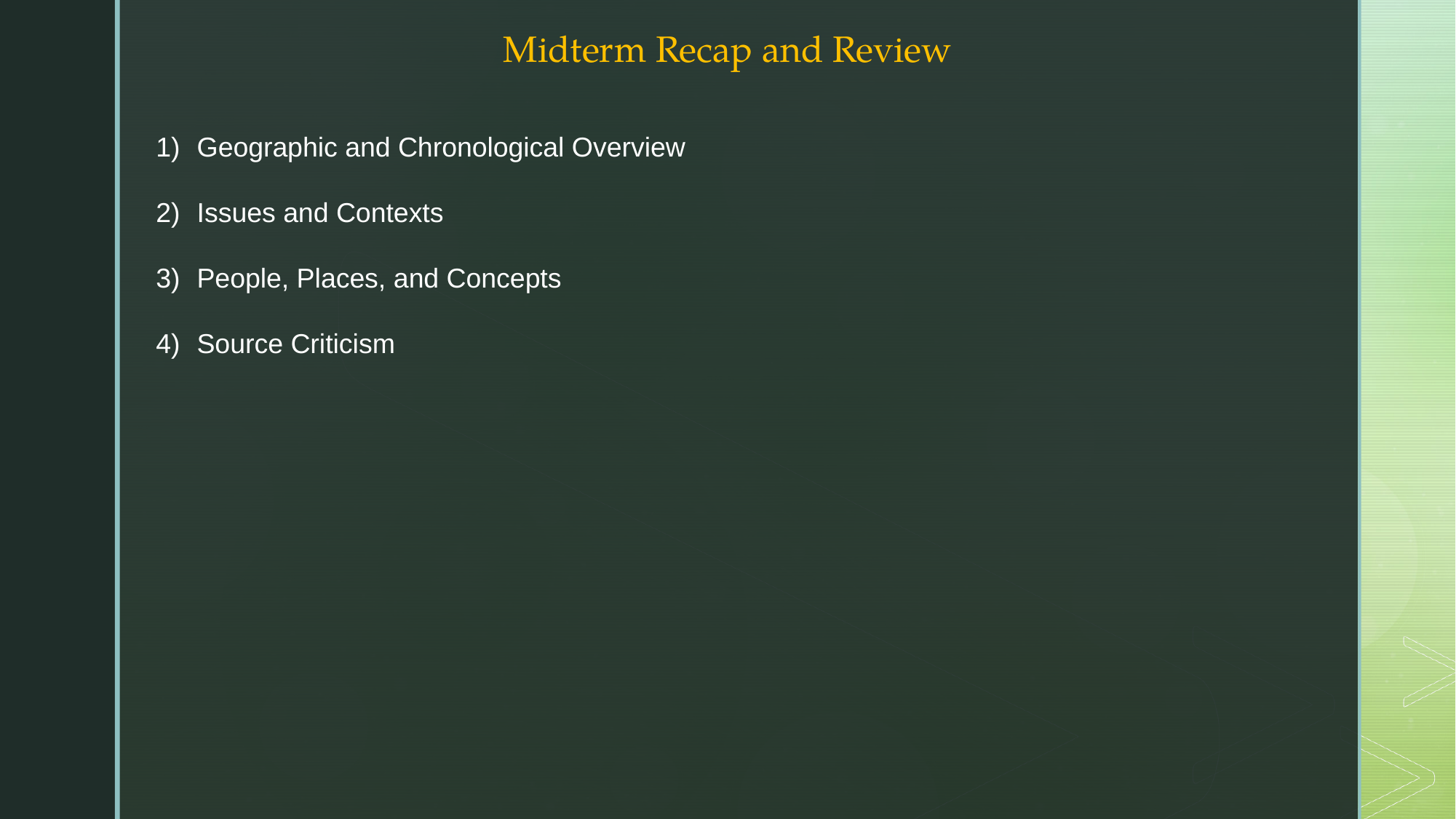

Midterm Recap and Review
Geographic and Chronological Overview

Issues and Contexts

People, Places, and Concepts

Source Criticism